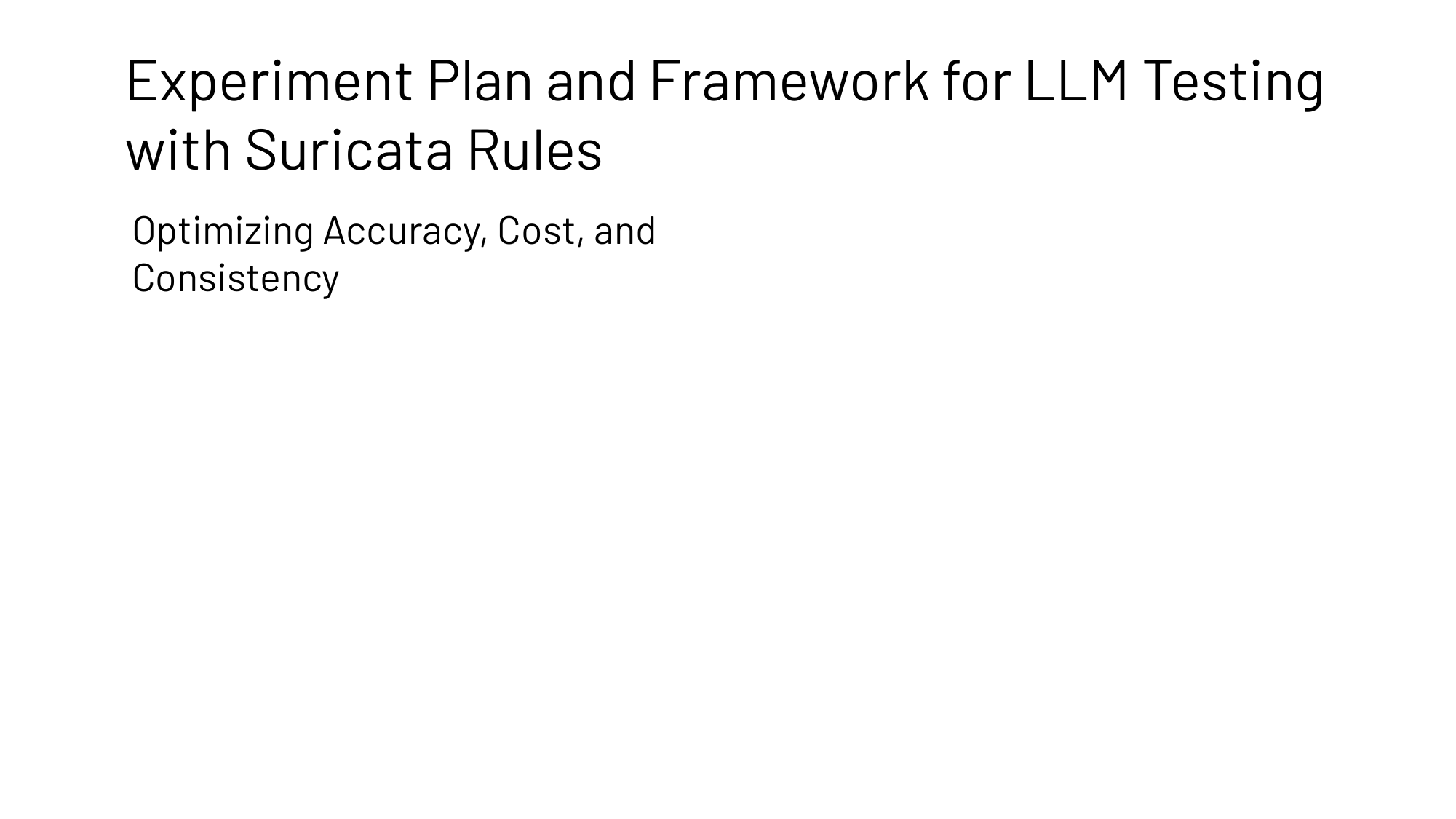

Experiment Plan and Framework for LLM Testing with Suricata Rules
Optimizing Accuracy, Cost, and Consistency